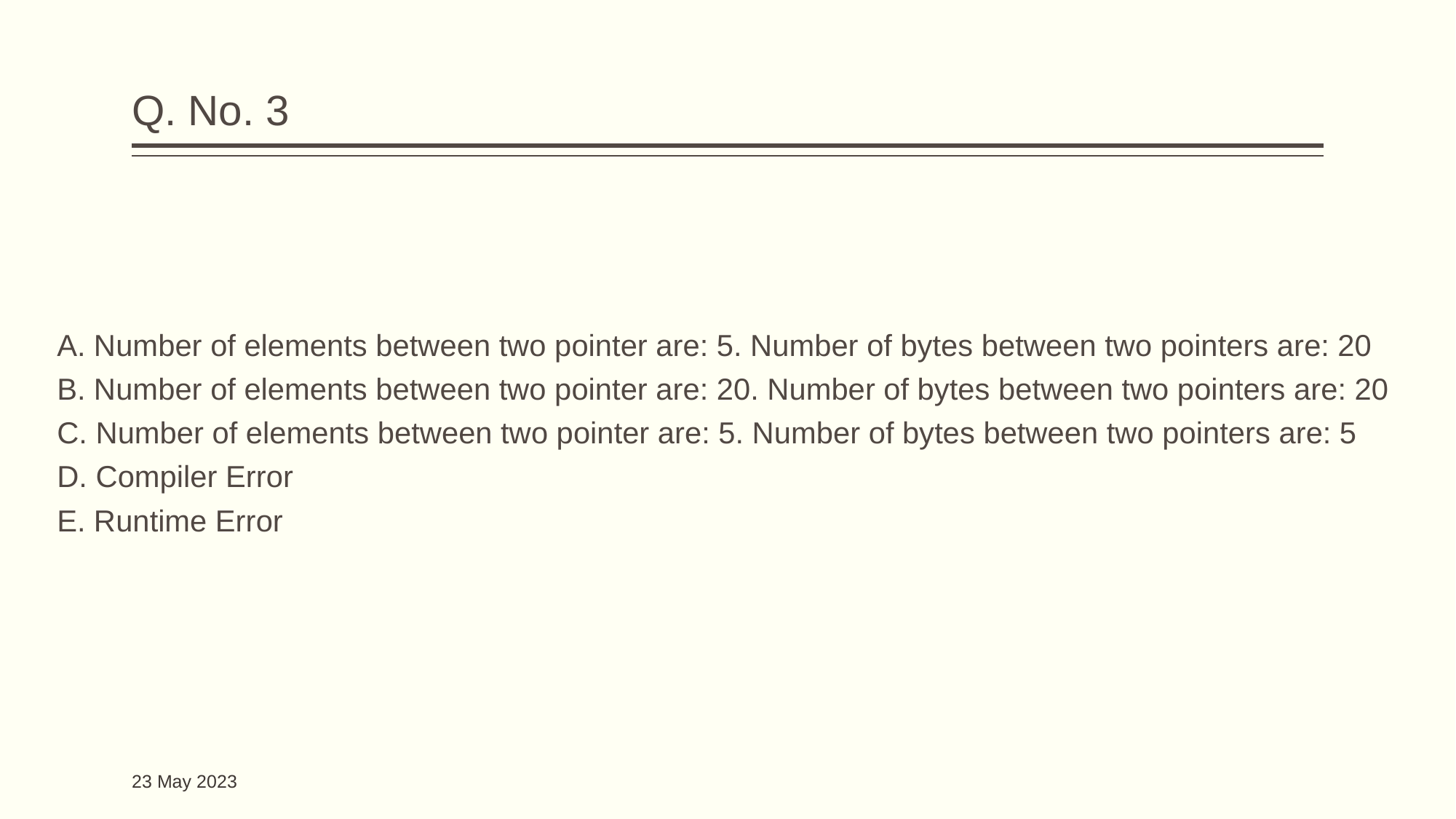

# Q. No. 3
A. Number of elements between two pointer are: 5. Number of bytes between two pointers are: 20
B. Number of elements between two pointer are: 20. Number of bytes between two pointers are: 20
C. Number of elements between two pointer are: 5. Number of bytes between two pointers are: 5
D. Compiler Error
E. Runtime Error
23 May 2023